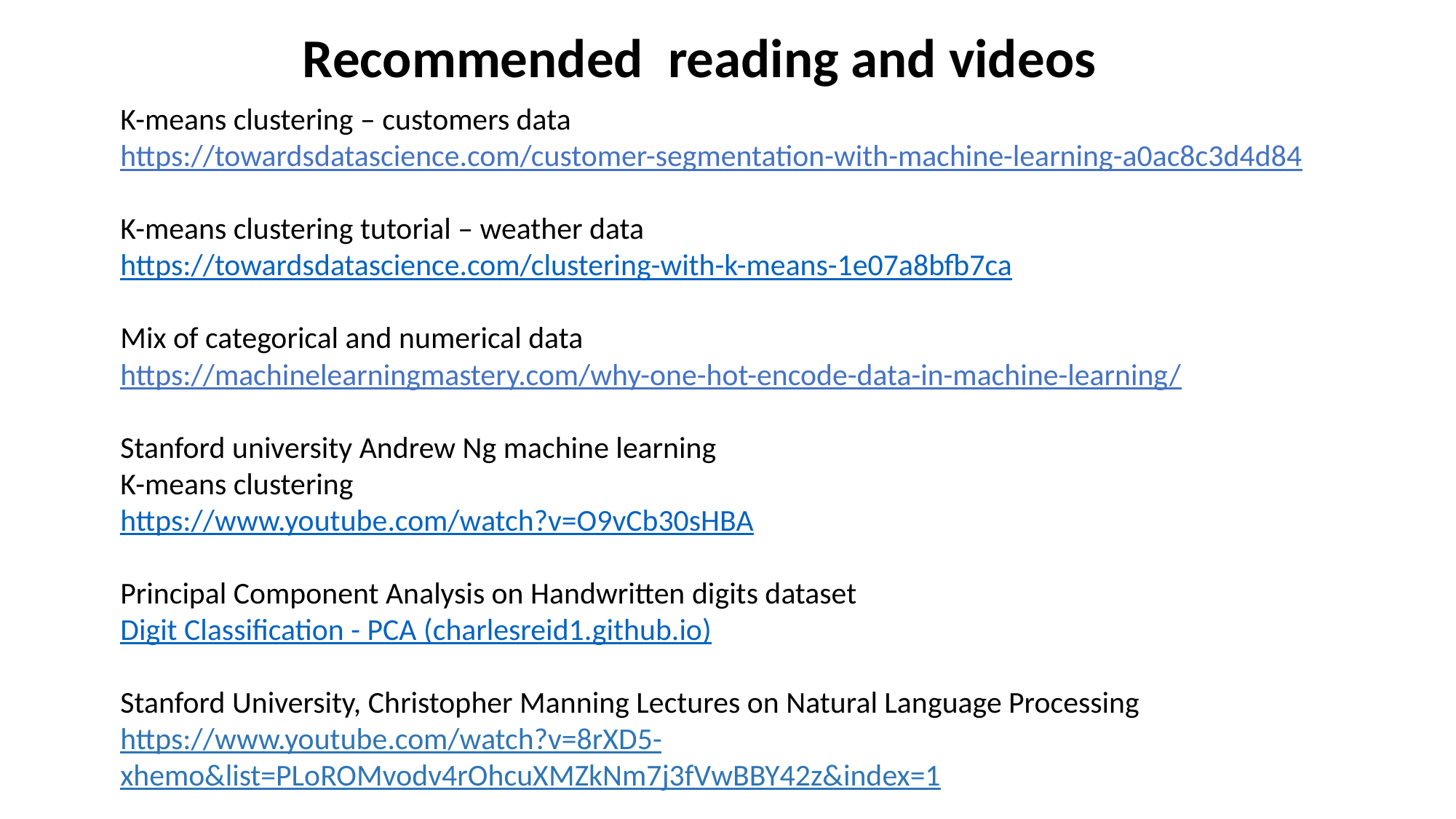

Recommended  reading and videos

K-means clustering – customers data
https://towardsdatascience.com/customer-segmentation-with-machine-learning-a0ac8c3d4d84

K-means clustering tutorial – weather data
https://towardsdatascience.com/clustering-with-k-means-1e07a8bfb7ca

Mix of categorical and numerical data
https://machinelearningmastery.com/why-one-hot-encode-data-in-machine-learning/

Stanford university Andrew Ng machine learning
K-means clustering
https://www.youtube.com/watch?v=O9vCb30sHBA

Principal Component Analysis on Handwritten digits dataset
Digit Classification - PCA (charlesreid1.github.io)

Stanford University, Christopher Manning Lectures on Natural Language Processing
https://www.youtube.com/watch?v=8rXD5-xhemo&list=PLoROMvodv4rOhcuXMZkNm7j3fVwBBY42z&index=1